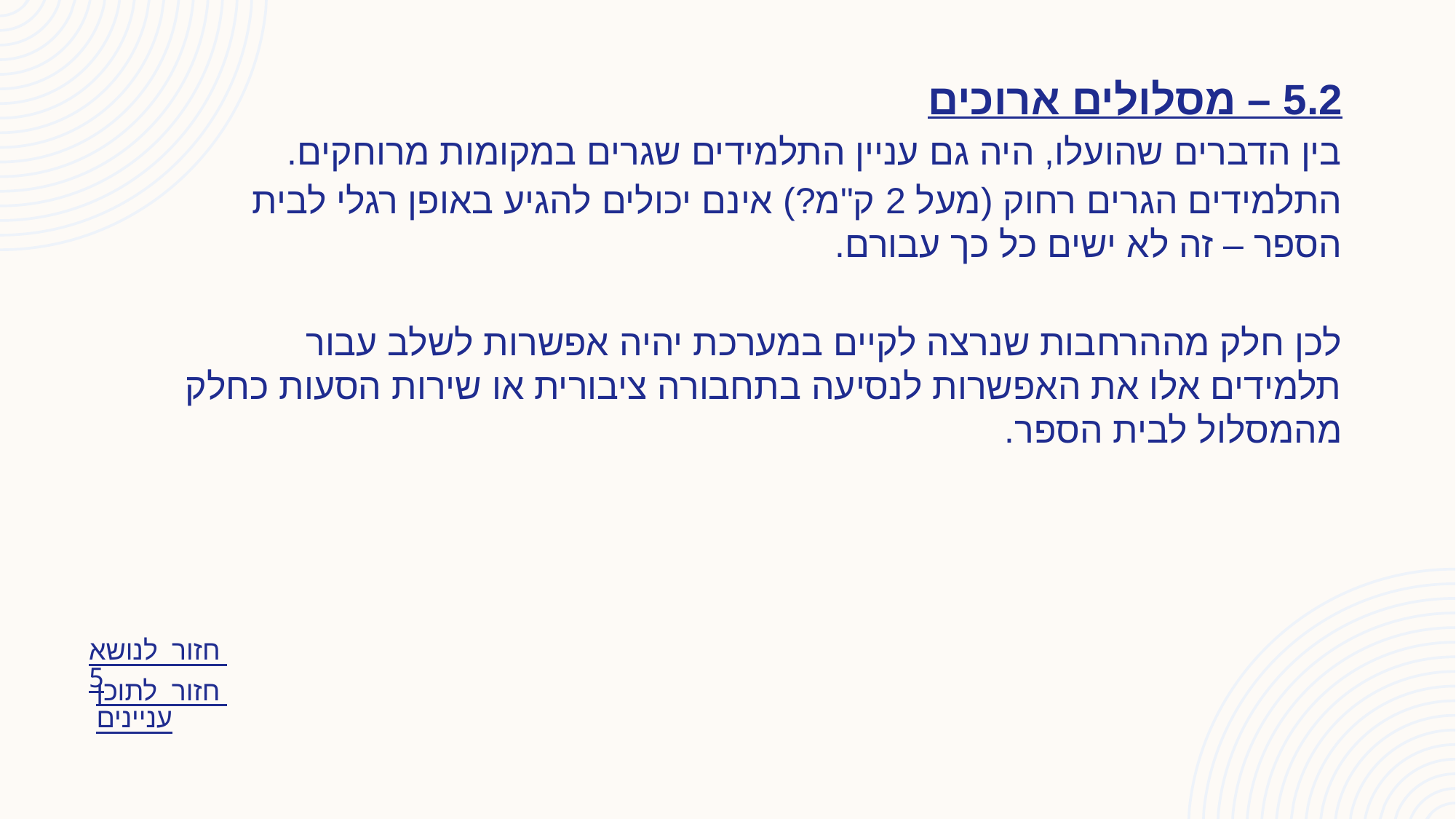

5.2 – מסלולים ארוכים
בין הדברים שהועלו, היה גם עניין התלמידים שגרים במקומות מרוחקים.
התלמידים הגרים רחוק (מעל 2 ק"מ?) אינם יכולים להגיע באופן רגלי לבית הספר – זה לא ישים כל כך עבורם.

לכן חלק מההרחבות שנרצה לקיים במערכת יהיה אפשרות לשלב עבור תלמידים אלו את האפשרות לנסיעה בתחבורה ציבורית או שירות הסעות כחלק מהמסלול לבית הספר.
חזור לנושא 5
חזור לתוכן עניינים